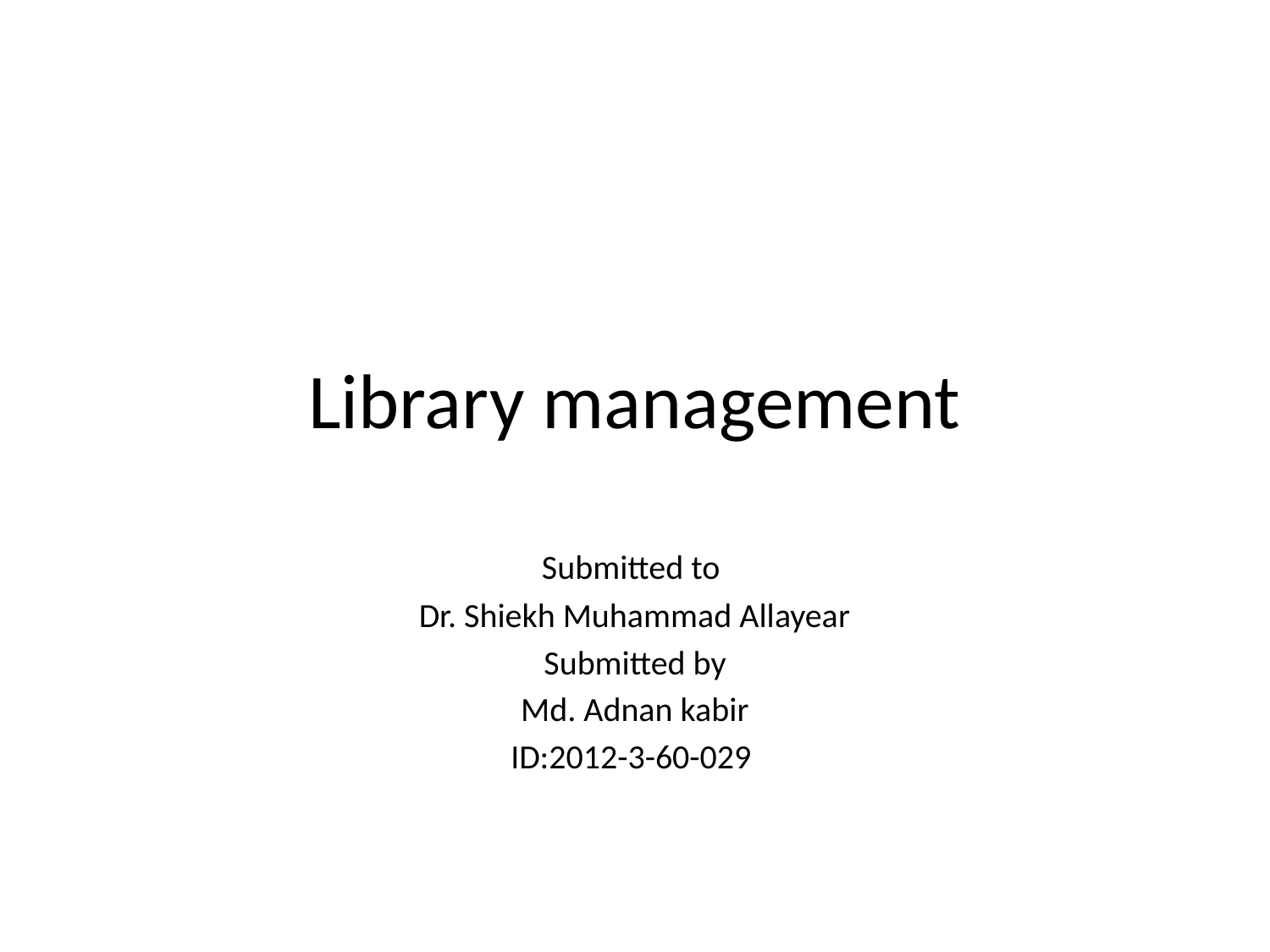

# Library management
Submitted to
Dr. Shiekh Muhammad Allayear
Submitted by
Md. Adnan kabir
ID:2012-3-60-029